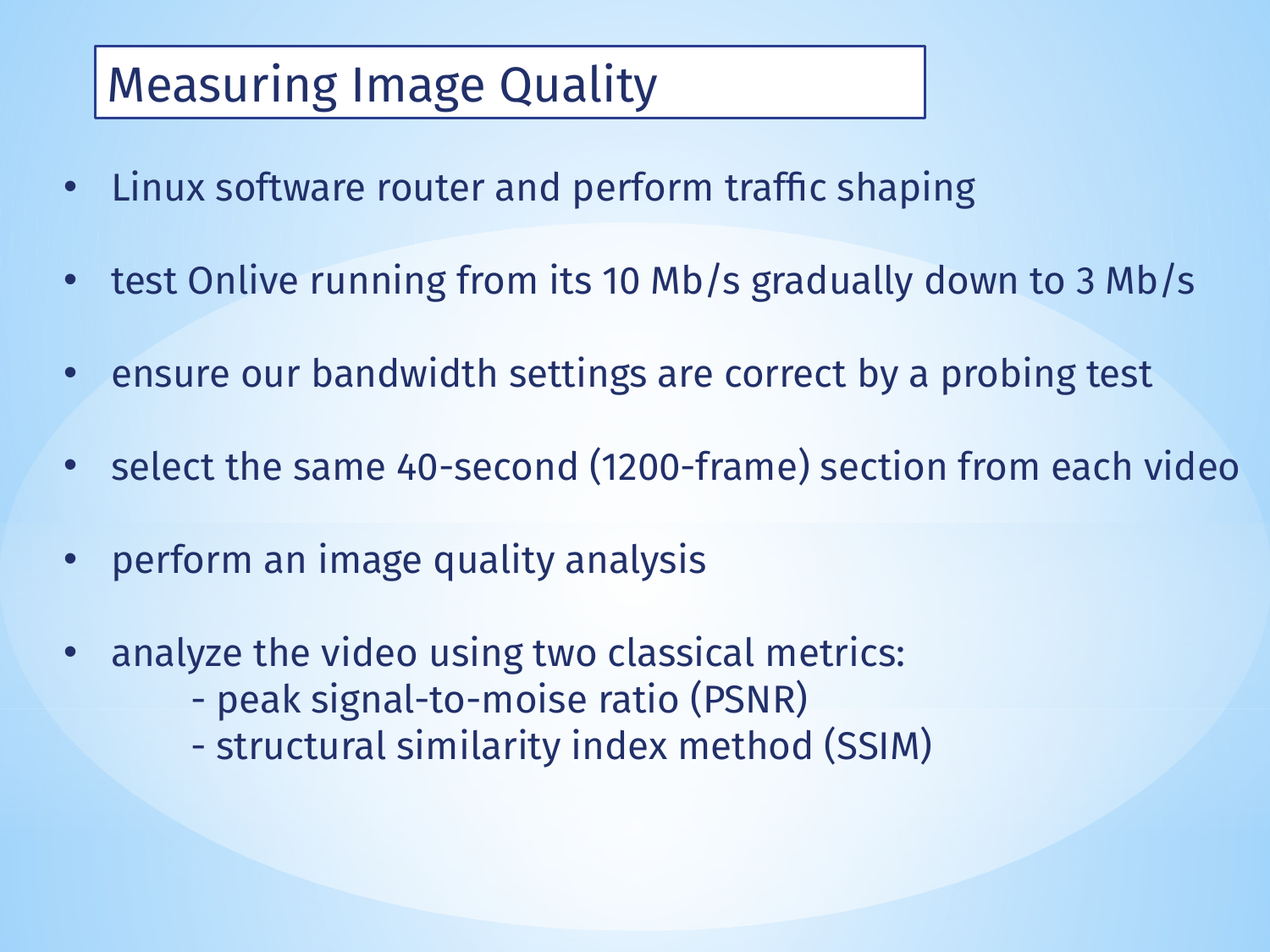

Measuring Image Quality
Linux software router and perform traffic shaping

test Onlive running from its 10 Mb/s gradually down to 3 Mb/s

ensure our bandwidth settings are correct by a probing test

select the same 40-second (1200-frame) section from each video

perform an image quality analysis

analyze the video using two classical metrics:
	- peak signal-to-moise ratio (PSNR)
	- structural similarity index method (SSIM)